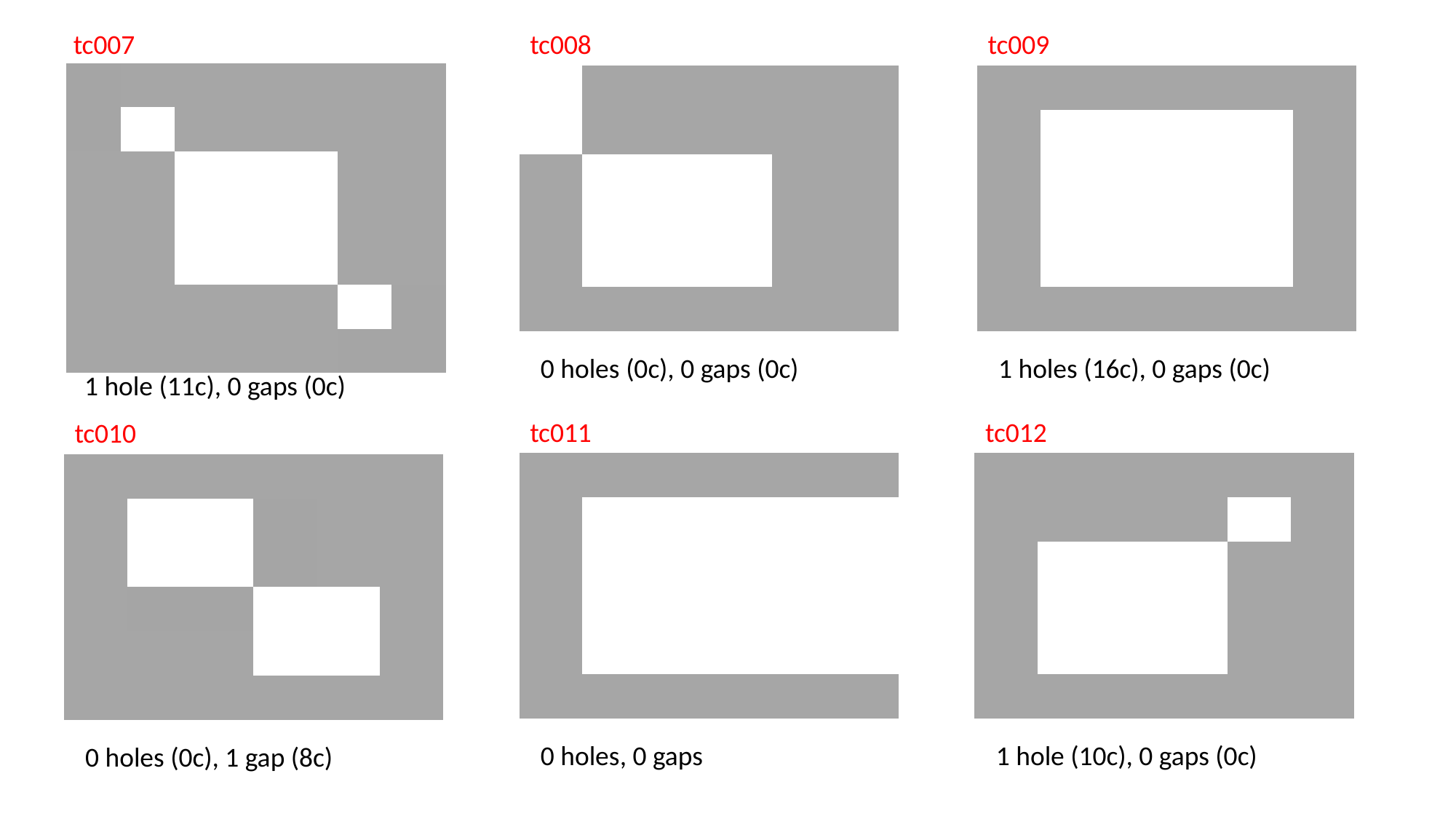

tc009
tc008
tc007
|  |  |  |  |  |  |  |
| --- | --- | --- | --- | --- | --- | --- |
|  |  |  |  |  |  |  |
|  |  |  |  |  |  |  |
|  |  |  |  |  |  |  |
|  |  |  |  |  |  |  |
|  |  |  |  |  |  |  |
|  |  |  |  |  |  |  |
|  |  |  |  |  |  |
| --- | --- | --- | --- | --- | --- |
|  |  |  |  |  |  |
|  |  |  |  |  |  |
|  |  |  |  |  |  |
|  |  |  |  |  |  |
|  |  |  |  |  |  |
|  |  |  |  |  |  |
| --- | --- | --- | --- | --- | --- |
|  |  |  |  |  |  |
|  |  |  |  |  |  |
|  |  |  |  |  |  |
|  |  |  |  |  |  |
|  |  |  |  |  |  |
1 holes (16c), 0 gaps (0c)
0 holes (0c), 0 gaps (0c)
1 hole (11c), 0 gaps (0c)
tc011
tc012
tc010
|  |  |  |  |  |  |
| --- | --- | --- | --- | --- | --- |
|  |  |  |  |  |  |
|  |  |  |  |  |  |
|  |  |  |  |  |  |
|  |  |  |  |  |  |
|  |  |  |  |  |  |
|  |  |  |  |  |  |
| --- | --- | --- | --- | --- | --- |
|  |  |  |  |  |  |
|  |  |  |  |  |  |
|  |  |  |  |  |  |
|  |  |  |  |  |  |
|  |  |  |  |  |  |
|  |  |  |  |  |  |
| --- | --- | --- | --- | --- | --- |
|  |  |  |  |  |  |
|  |  |  |  |  |  |
|  |  |  |  |  |  |
|  |  |  |  |  |  |
|  |  |  |  |  |  |
1 hole (10c), 0 gaps (0c)
0 holes, 0 gaps
0 holes (0c), 1 gap (8c)